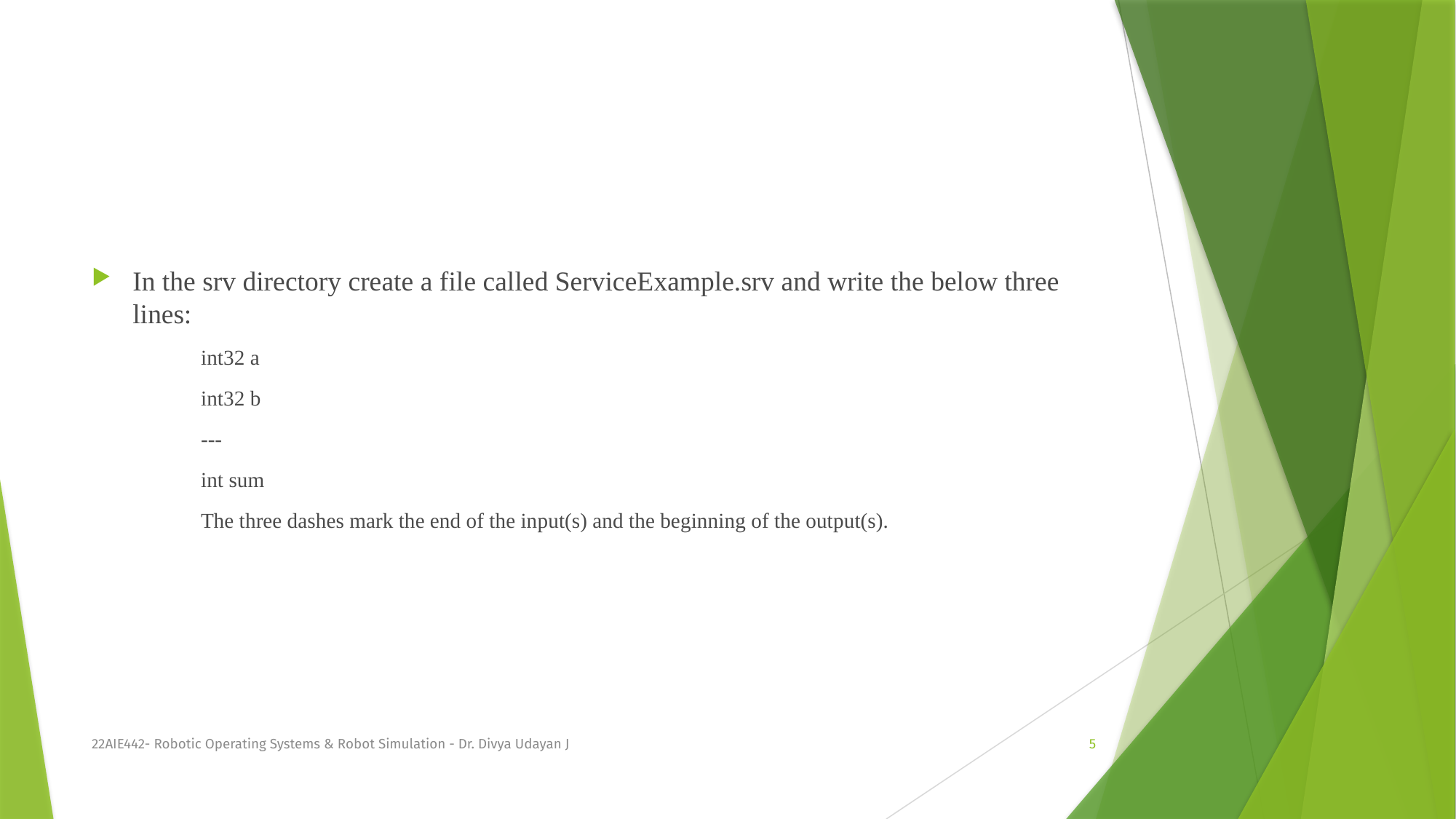

#
In the srv directory create a file called ServiceExample.srv and write the below three lines:
int32 a
int32 b
---
int sum
The three dashes mark the end of the input(s) and the beginning of the output(s).
22AIE442- Robotic Operating Systems & Robot Simulation - Dr. Divya Udayan J
5